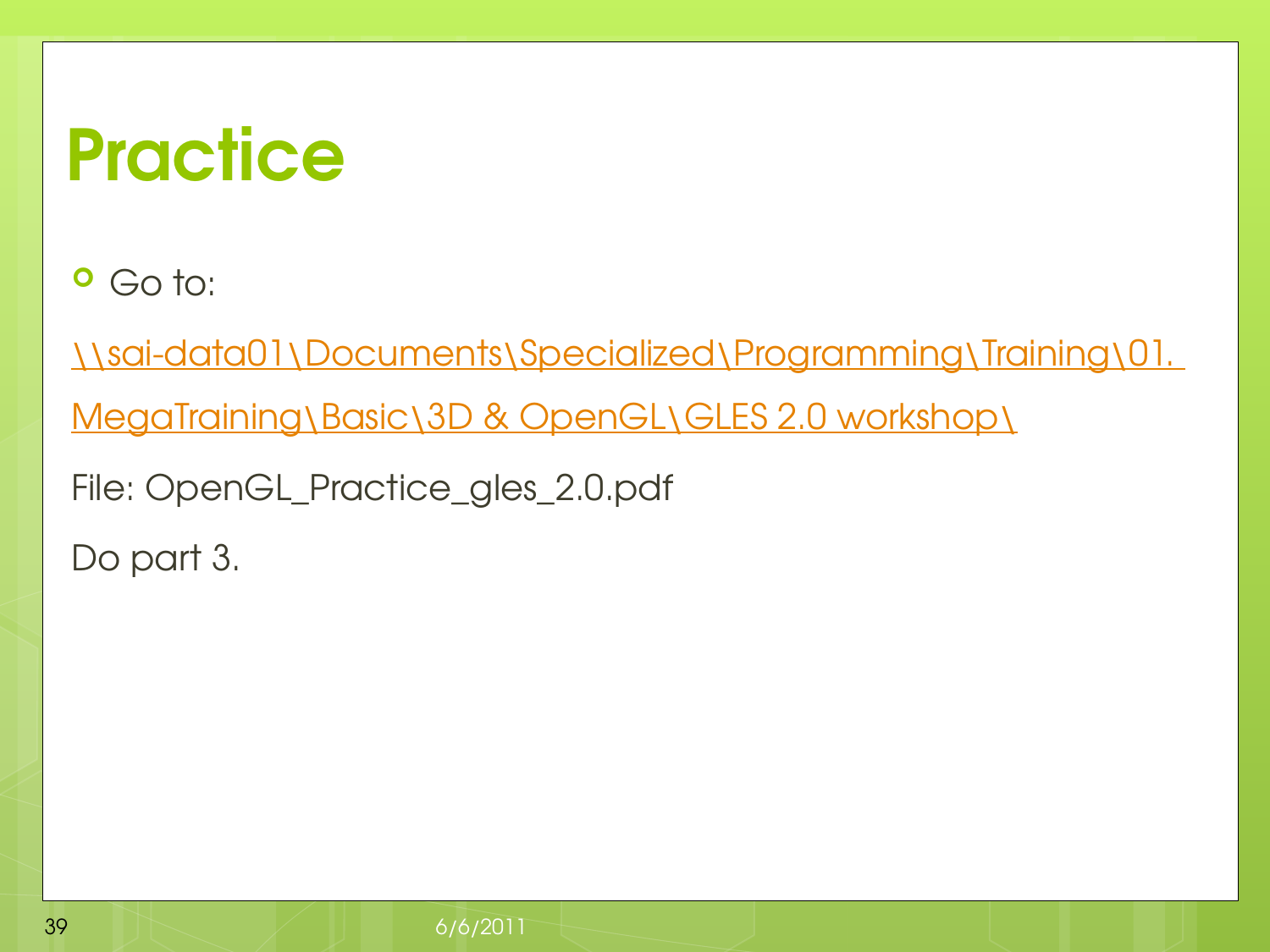

# Practice
Go to:
\\sai-data01\Documents\Specialized\Programming\Training\01. MegaTraining\Basic\3D & OpenGL\GLES 2.0 workshop\
File: OpenGL_Practice_gles_2.0.pdf
Do part 3.
39
6/6/2011